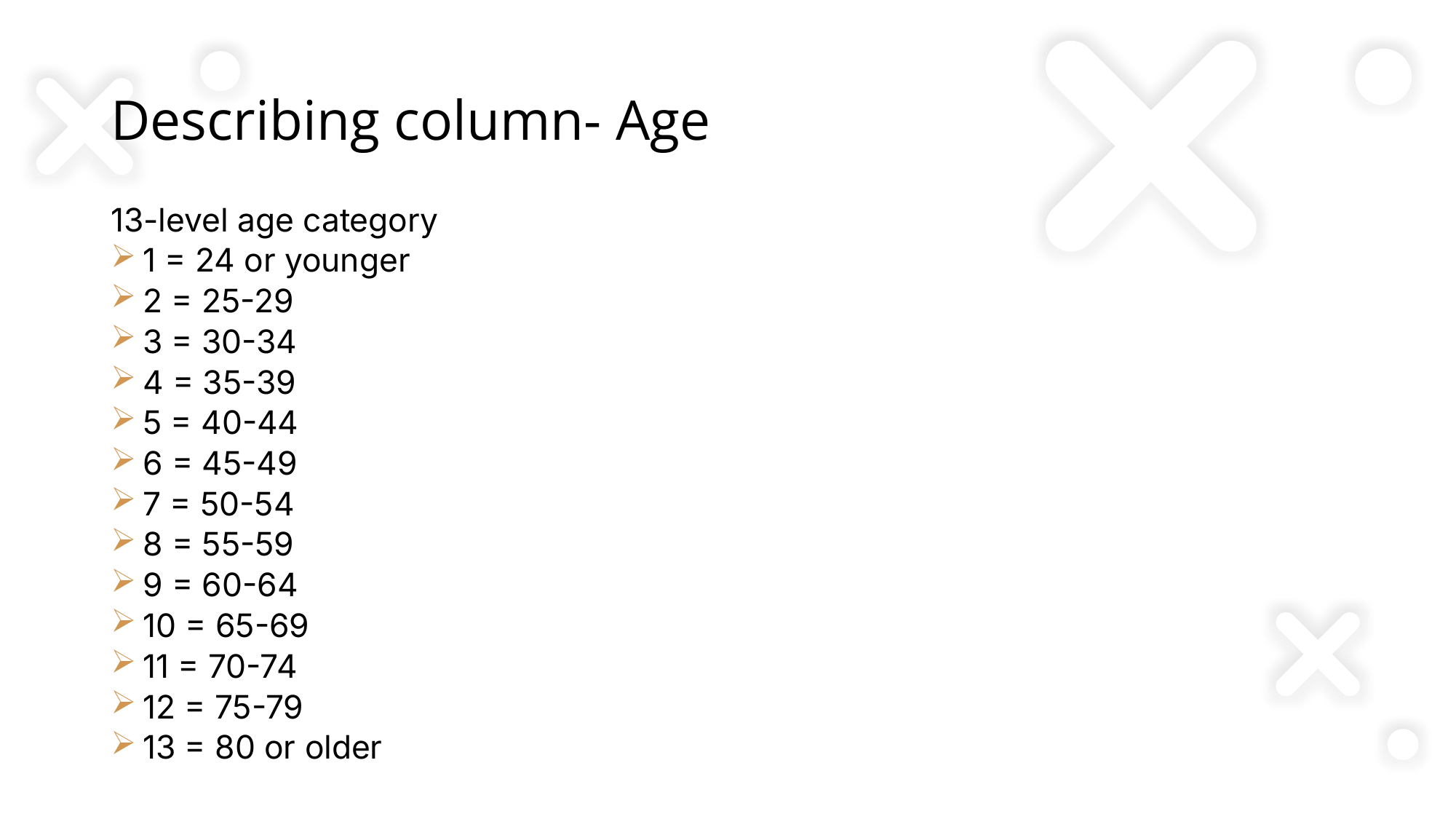

# Describing column- Age

13-level age category
1 = 24 or younger
2 = 25-29
3 = 30-34
4 = 35-39
5 = 40-44
6 = 45-49
7 = 50-54
8 = 55-59
9 = 60-64
10 = 65-69
11 = 70-74
12 = 75-79
13 = 80 or older